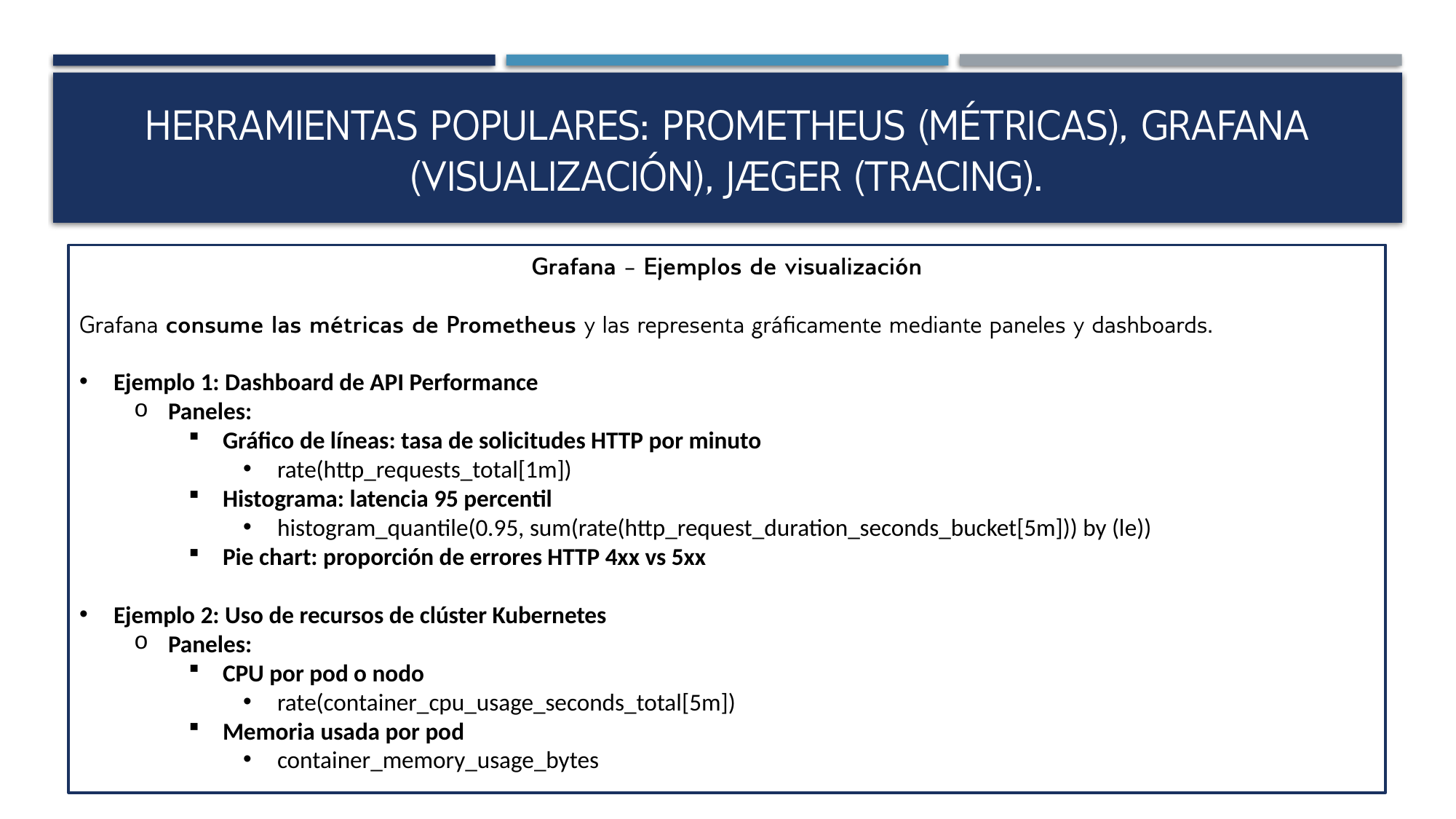

# Herramientas populares: Prometheus (métricas), Grafana (visualización), Jaeger (tracing).
Grafana – Ejemplos de visualización

Grafana consume las métricas de Prometheus y las representa gráficamente mediante paneles y dashboards.

Ejemplo 1: Dashboard de API Performance
Paneles:
Gráfico de líneas: tasa de solicitudes HTTP por minuto
rate(http_requests_total[1m])
Histograma: latencia 95 percentil
histogram_quantile(0.95, sum(rate(http_request_duration_seconds_bucket[5m])) by (le))
Pie chart: proporción de errores HTTP 4xx vs 5xx

Ejemplo 2: Uso de recursos de clúster Kubernetes
Paneles:
CPU por pod o nodo
rate(container_cpu_usage_seconds_total[5m])
Memoria usada por pod
container_memory_usage_bytes